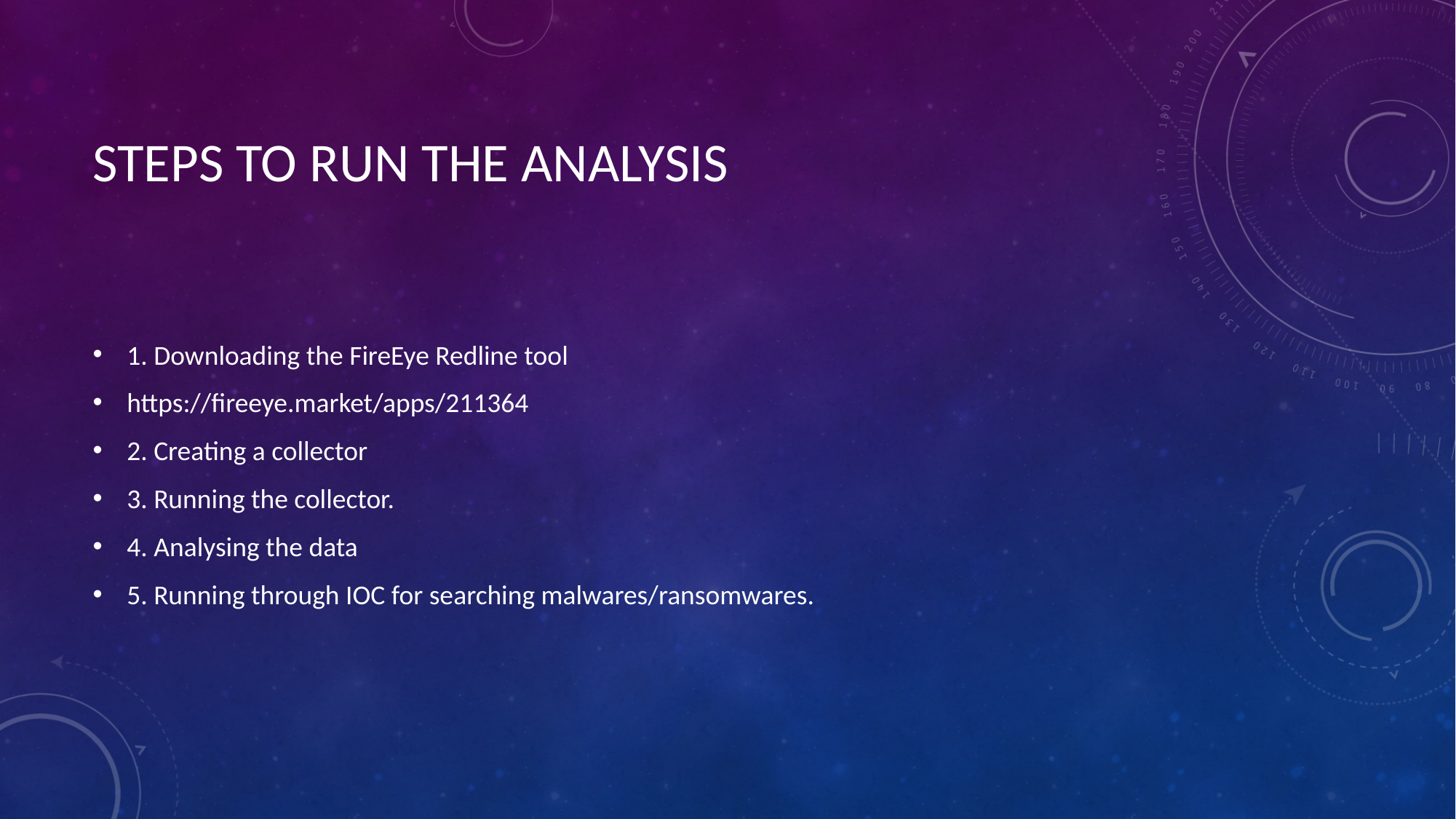

# Steps to run the analysis
1. Downloading the FireEye Redline tool
https://fireeye.market/apps/211364
2. Creating a collector
3. Running the collector.
4. Analysing the data
5. Running through IOC for searching malwares/ransomwares.